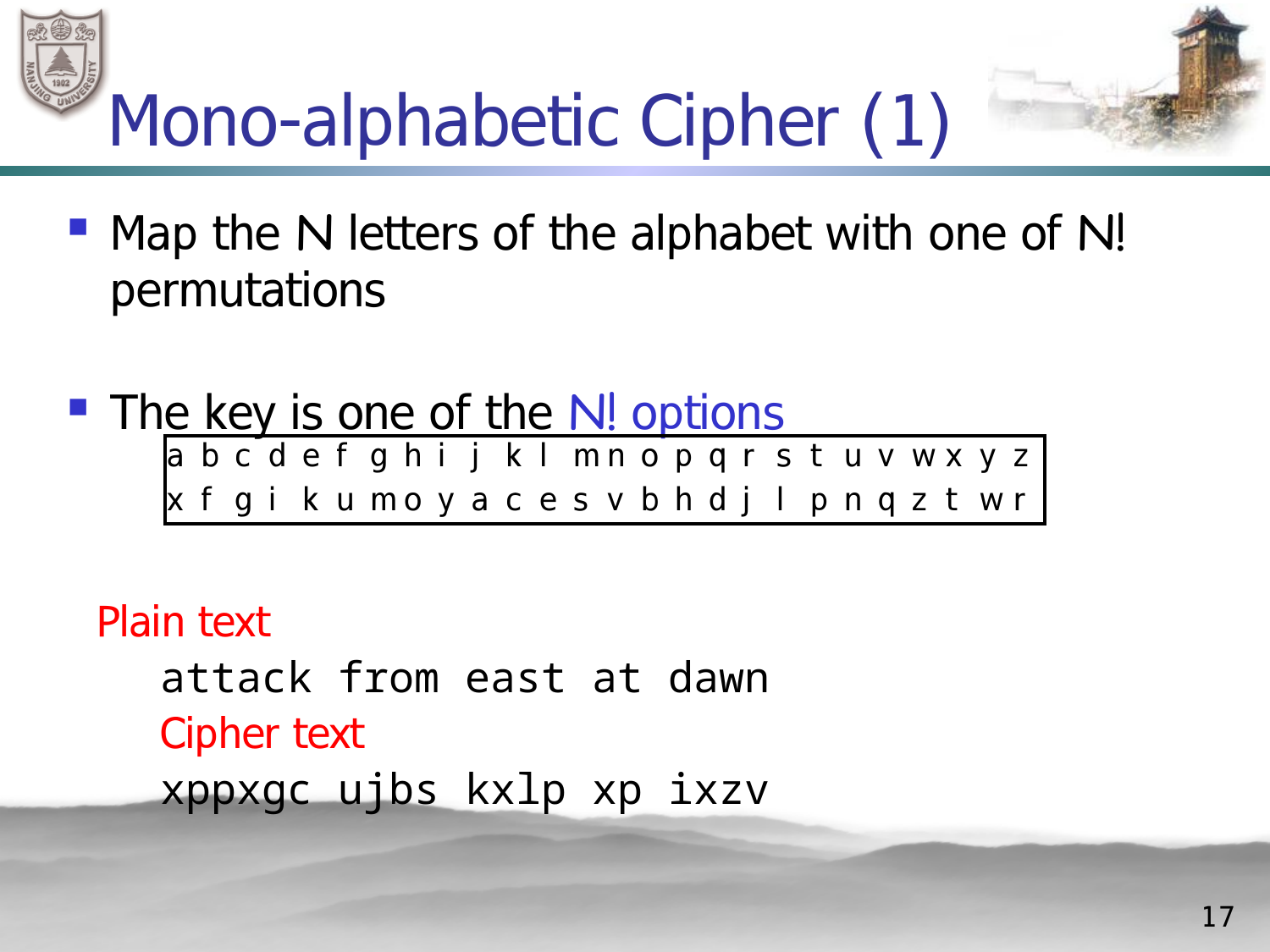

# Mono-alphabetic Cipher (1)
Map the N letters of the alphabet with one of N! permutations

The key is one of the N! options
| a | b | c | d | e | f | g | h | i | j | k | l | m | n | o | p | q | r | s | t | u | v | w | x | y | z |
| --- | --- | --- | --- | --- | --- | --- | --- | --- | --- | --- | --- | --- | --- | --- | --- | --- | --- | --- | --- | --- | --- | --- | --- | --- | --- |
| x | f | g | i | k | u | m | o | y | a | c | e | s | v | b | h | d | j | l | p | n | q | z | t | w | r |
Plain text
attack from east at dawn
Cipher text
xppxgc ujbs kxlp xp ixzv
17